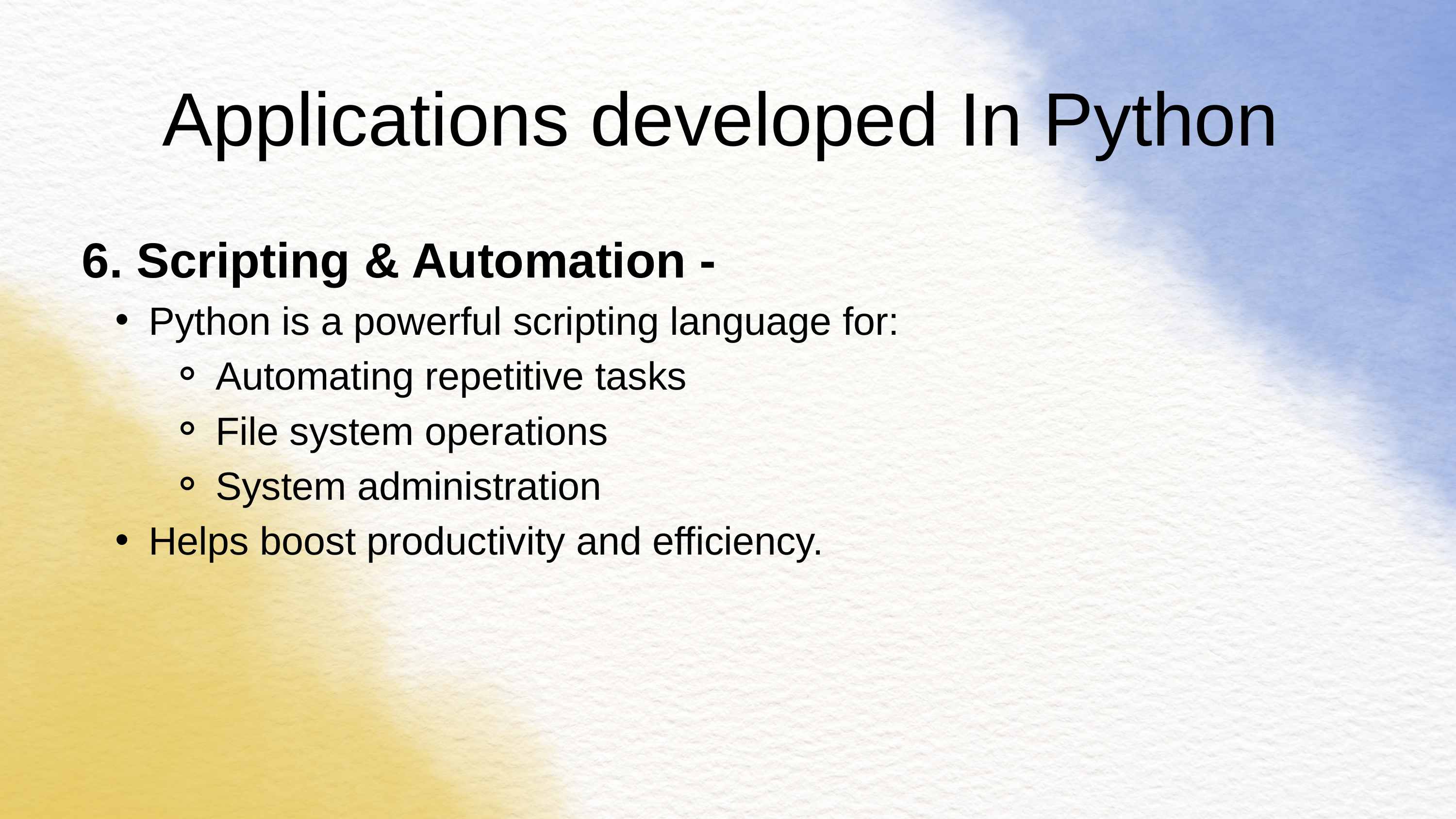

Applications developed In Python
6. Scripting & Automation -
Python is a powerful scripting language for:
Automating repetitive tasks
File system operations
System administration
Helps boost productivity and efficiency.